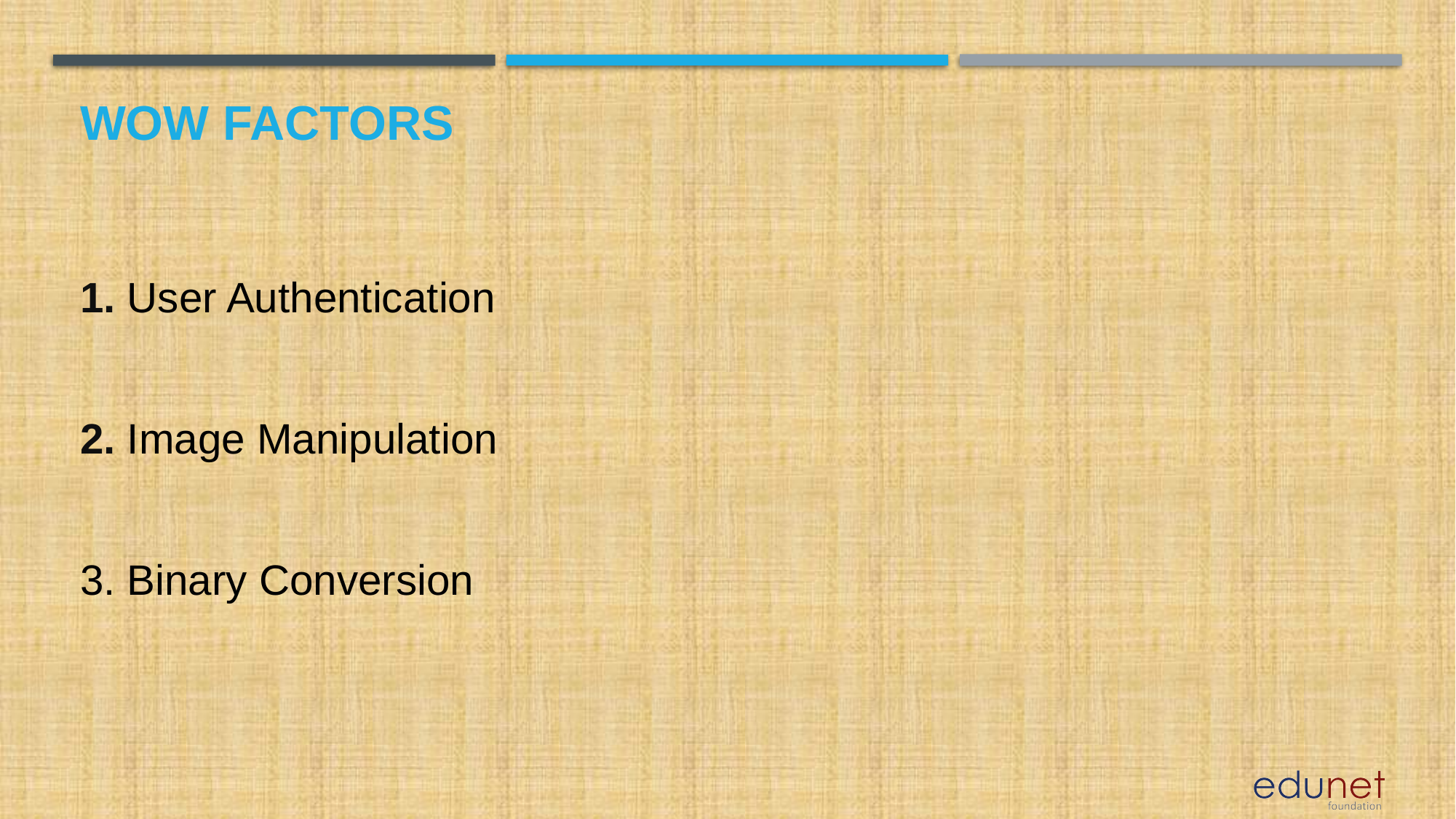

Wow factors
1. User Authentication

2. Image Manipulation

3. Binary Conversion